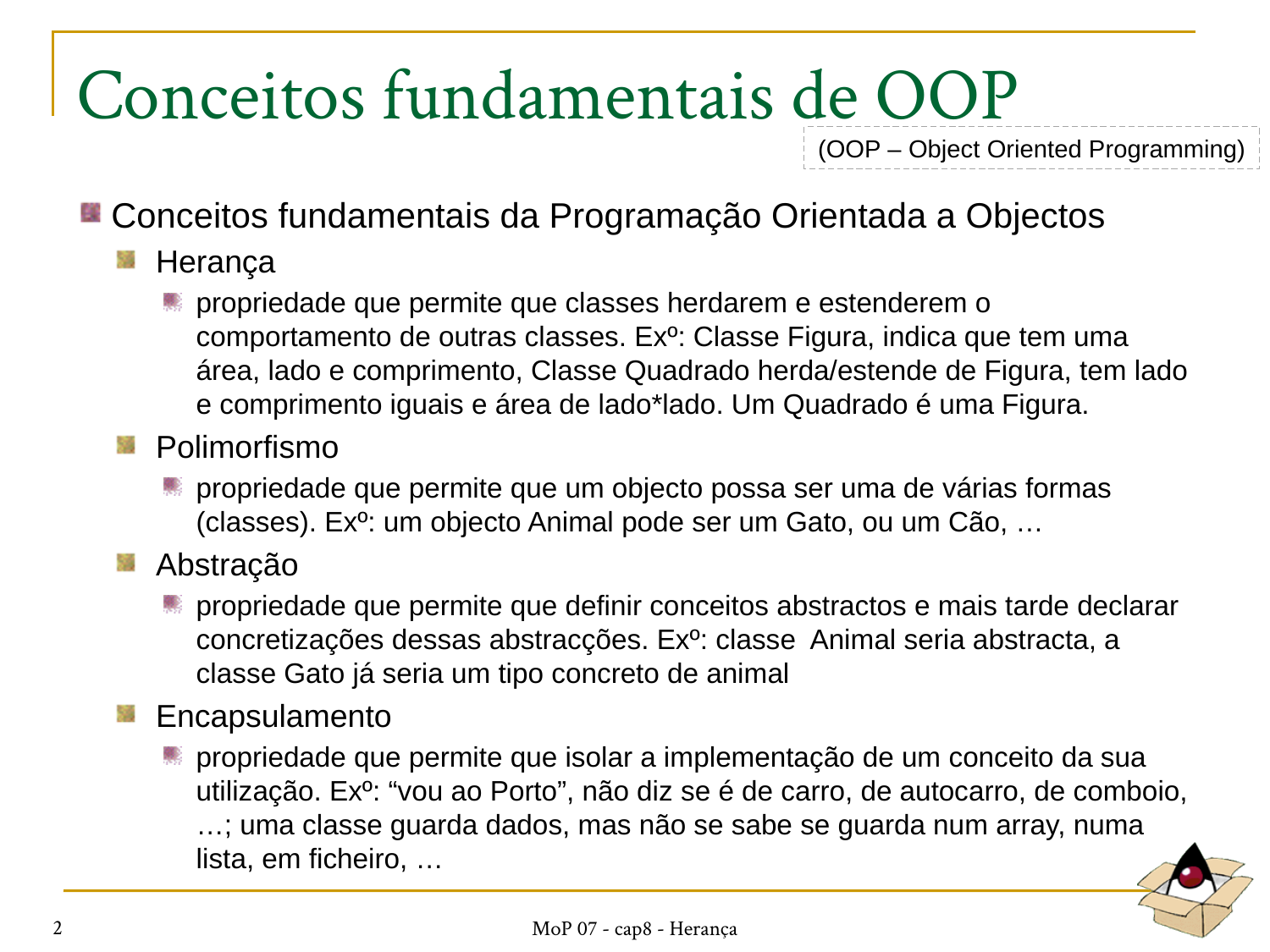

# Conceitos fundamentais de OOP
(OOP – Object Oriented Programming)
Conceitos fundamentais da Programação Orientada a Objectos
Herança
propriedade que permite que classes herdarem e estenderem o comportamento de outras classes. Exº: Classe Figura, indica que tem uma área, lado e comprimento, Classe Quadrado herda/estende de Figura, tem lado e comprimento iguais e área de lado*lado. Um Quadrado é uma Figura.
Polimorfismo
propriedade que permite que um objecto possa ser uma de várias formas (classes). Exº: um objecto Animal pode ser um Gato, ou um Cão, …
Abstração
propriedade que permite que definir conceitos abstractos e mais tarde declarar concretizações dessas abstracções. Exº: classe  Animal seria abstracta, a classe Gato já seria um tipo concreto de animal
Encapsulamento
propriedade que permite que isolar a implementação de um conceito da sua utilização. Exº: “vou ao Porto”, não diz se é de carro, de autocarro, de comboio, …; uma classe guarda dados, mas não se sabe se guarda num array, numa lista, em ficheiro, …
MoP 07 - cap8 - Herança